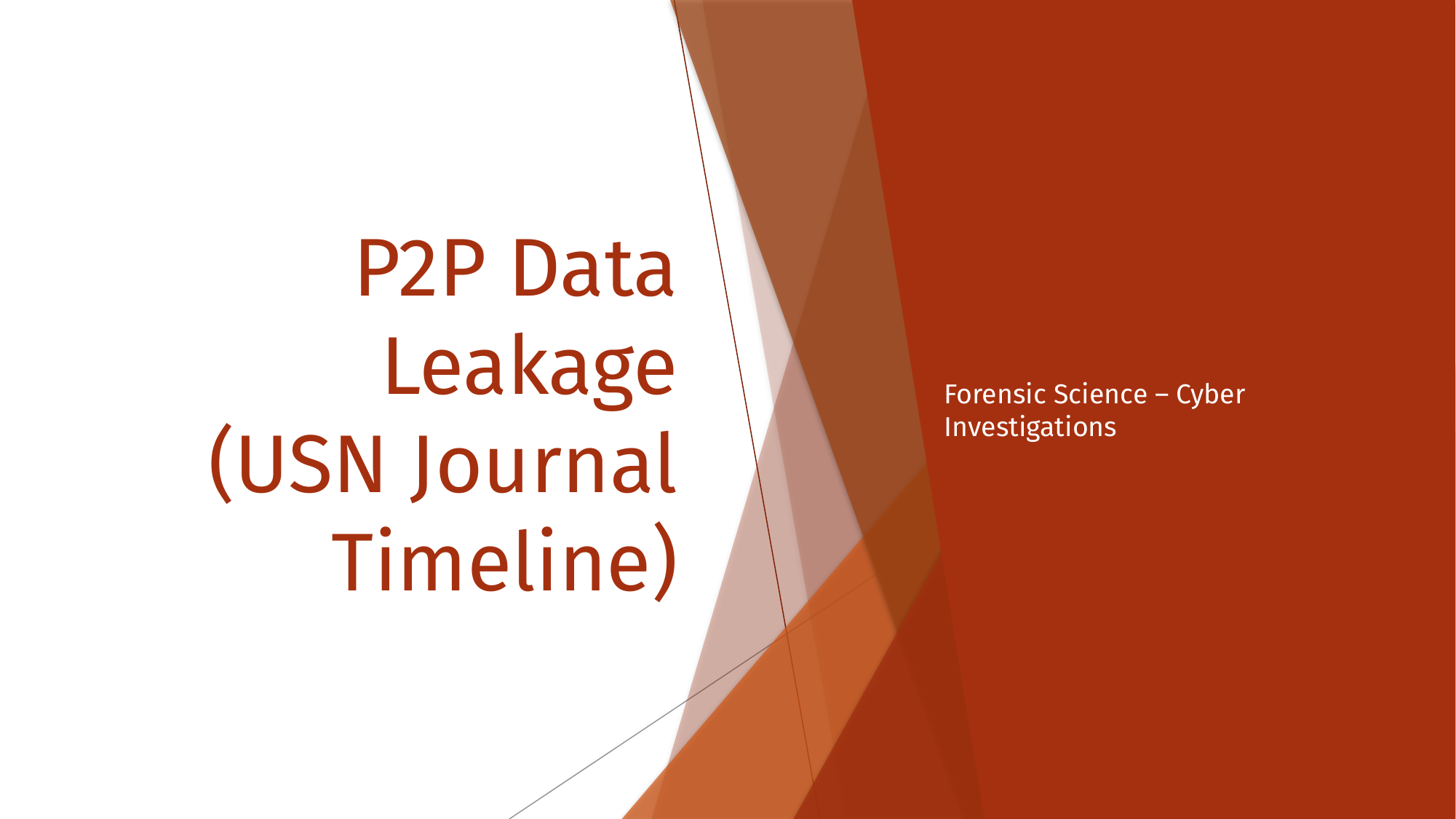

# P2P Data Leakage (USN Journal Timeline)
Forensic Science – Cyber Investigations